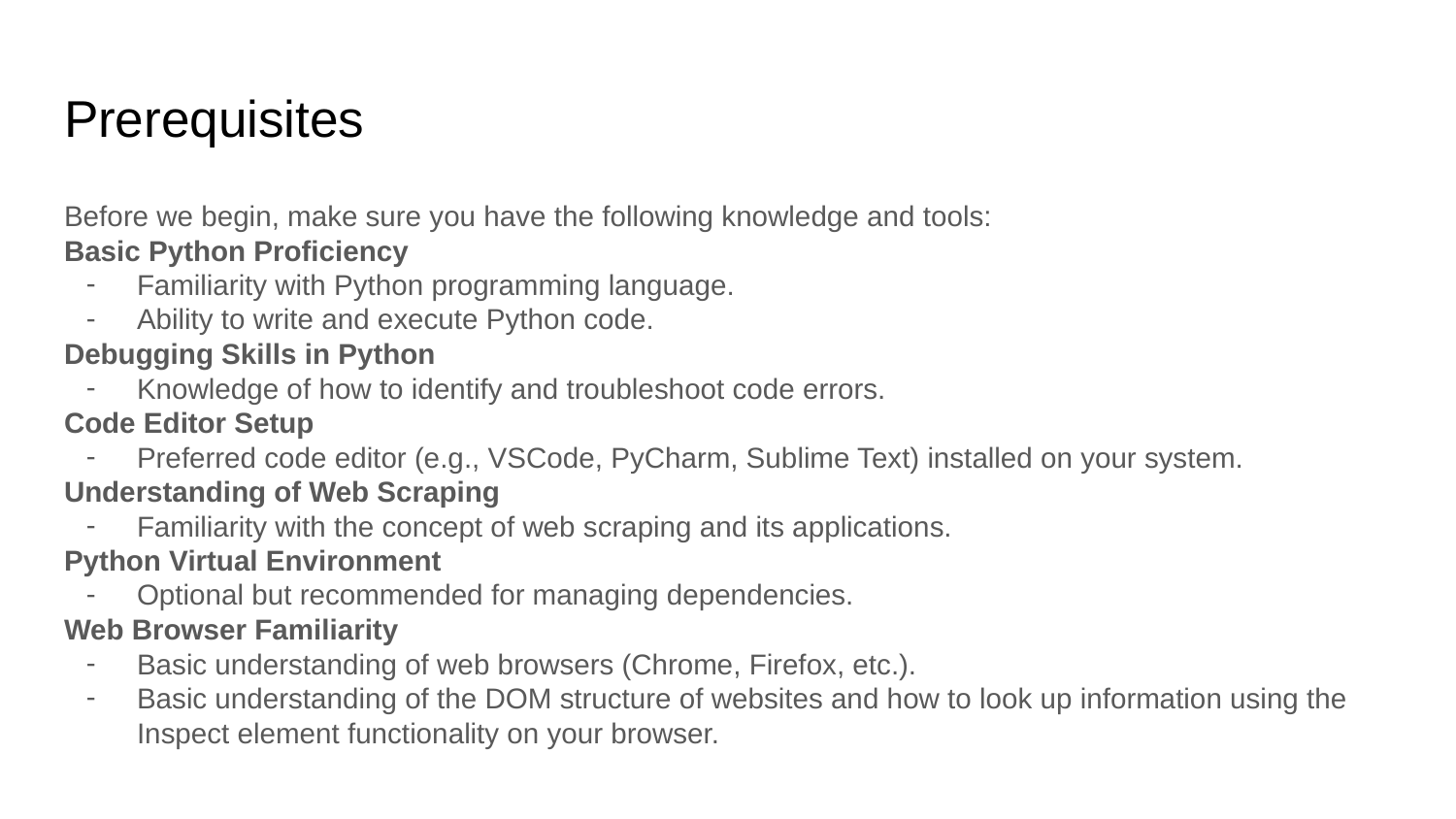

# Prerequisites
Before we begin, make sure you have the following knowledge and tools:
Basic Python Proficiency
Familiarity with Python programming language.
Ability to write and execute Python code.
Debugging Skills in Python
Knowledge of how to identify and troubleshoot code errors.
Code Editor Setup
Preferred code editor (e.g., VSCode, PyCharm, Sublime Text) installed on your system.
Understanding of Web Scraping
Familiarity with the concept of web scraping and its applications.
Python Virtual Environment
Optional but recommended for managing dependencies.
Web Browser Familiarity
Basic understanding of web browsers (Chrome, Firefox, etc.).
Basic understanding of the DOM structure of websites and how to look up information using the Inspect element functionality on your browser.